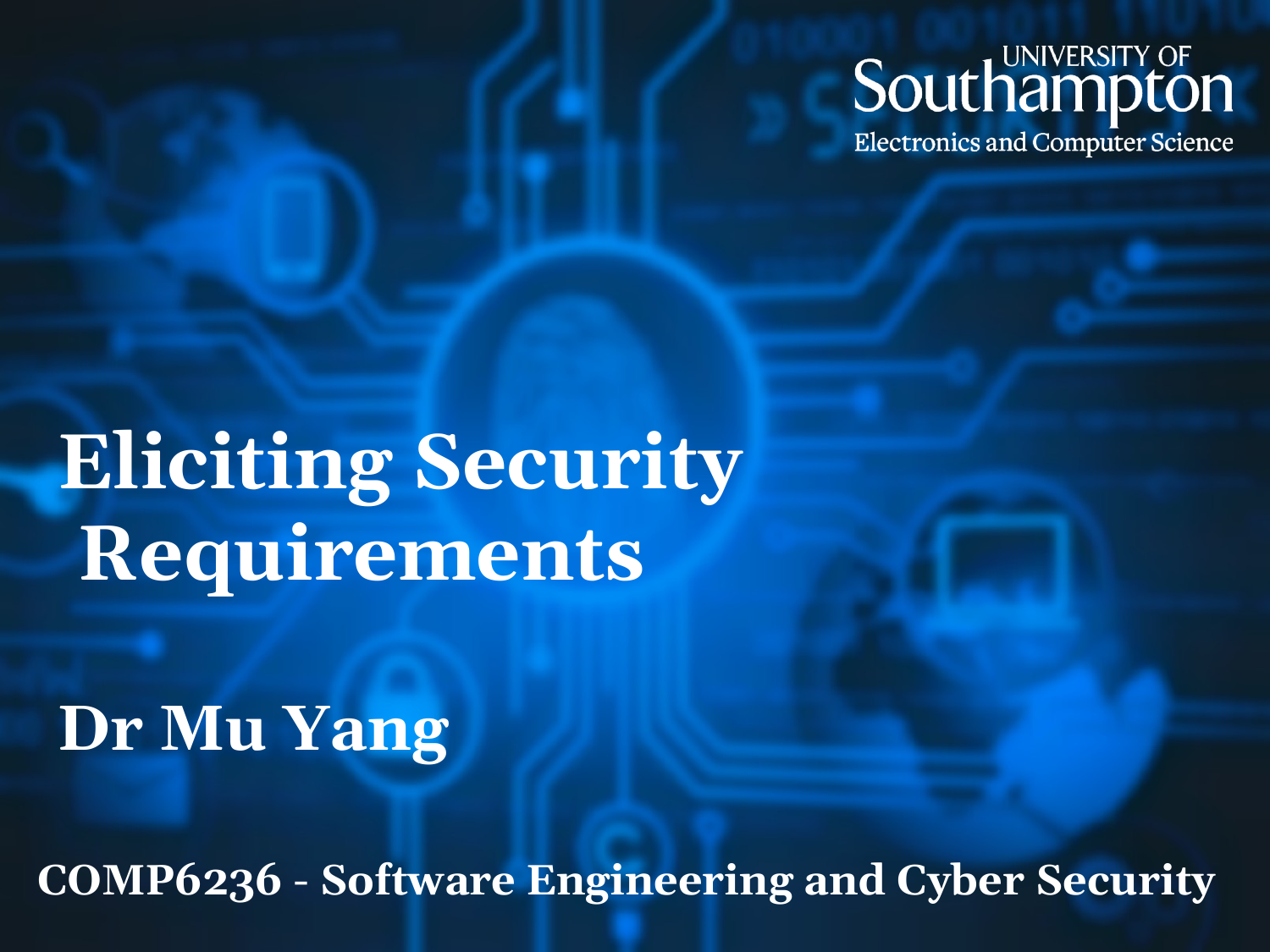

Eliciting Security  Requirements
Dr Mu Yang
COMP6236 - Software Engineering and Cyber Security